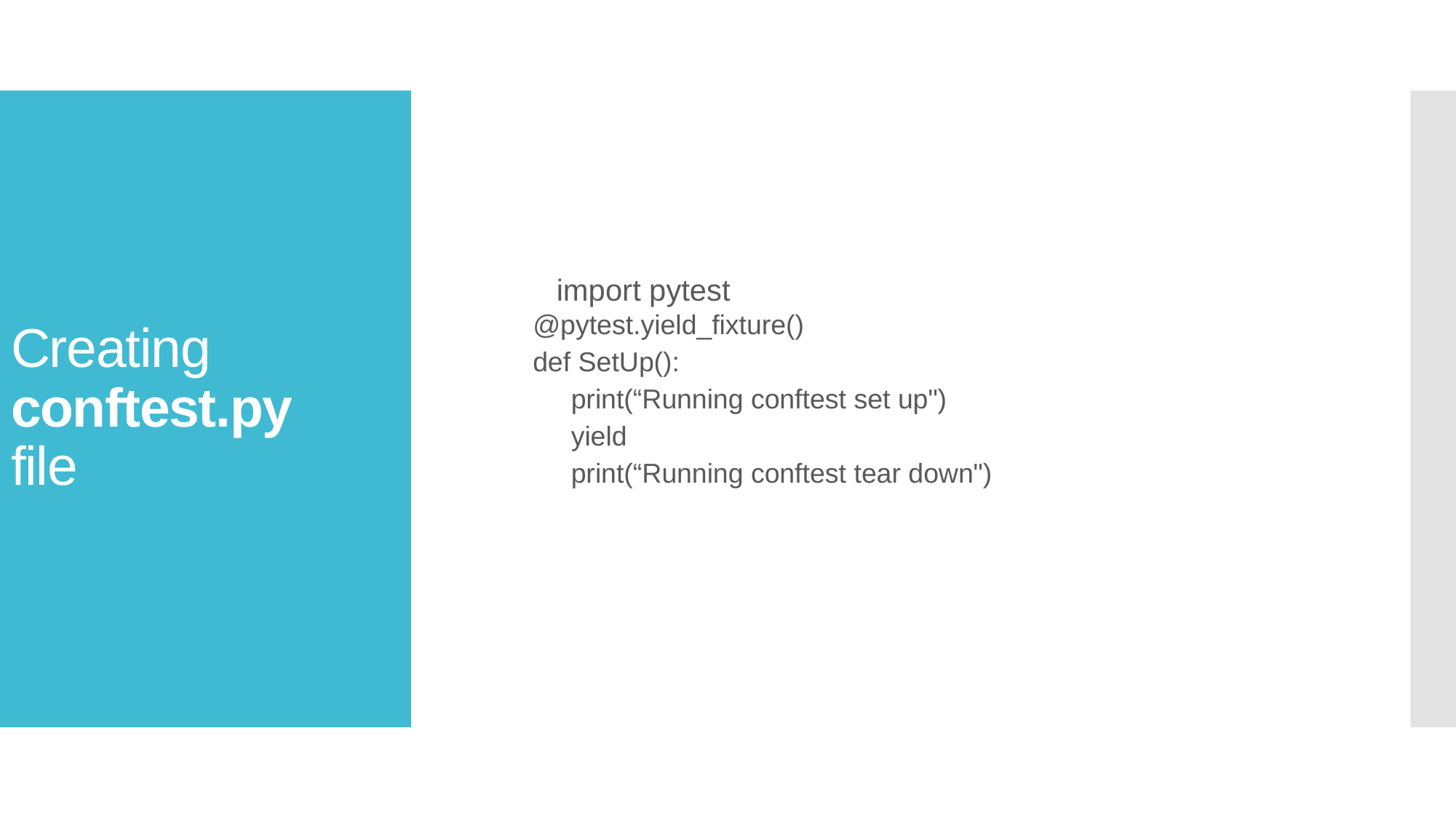

import pytest
@pytest.yield_fixture()
def SetUp():
     print(“Running conftest set up")
     yield
     print(“Running conftest tear down")

# Creating conftest.py file